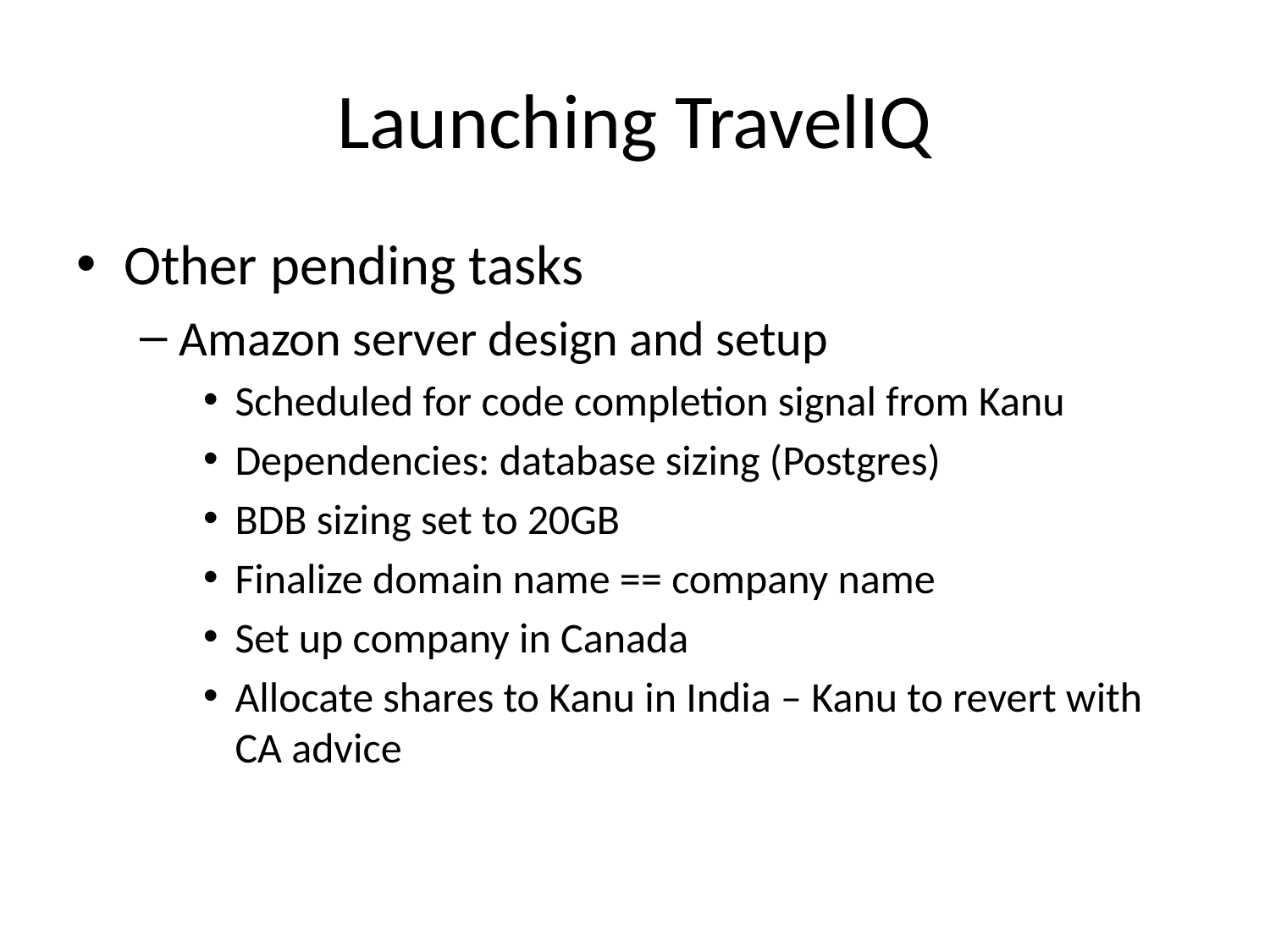

# Launching TravelIQ
Other pending tasks
Amazon server design and setup
Scheduled for code completion signal from Kanu
Dependencies: database sizing (Postgres)
BDB sizing set to 20GB
Finalize domain name == company name
Set up company in Canada
Allocate shares to Kanu in India – Kanu to revert with CA advice